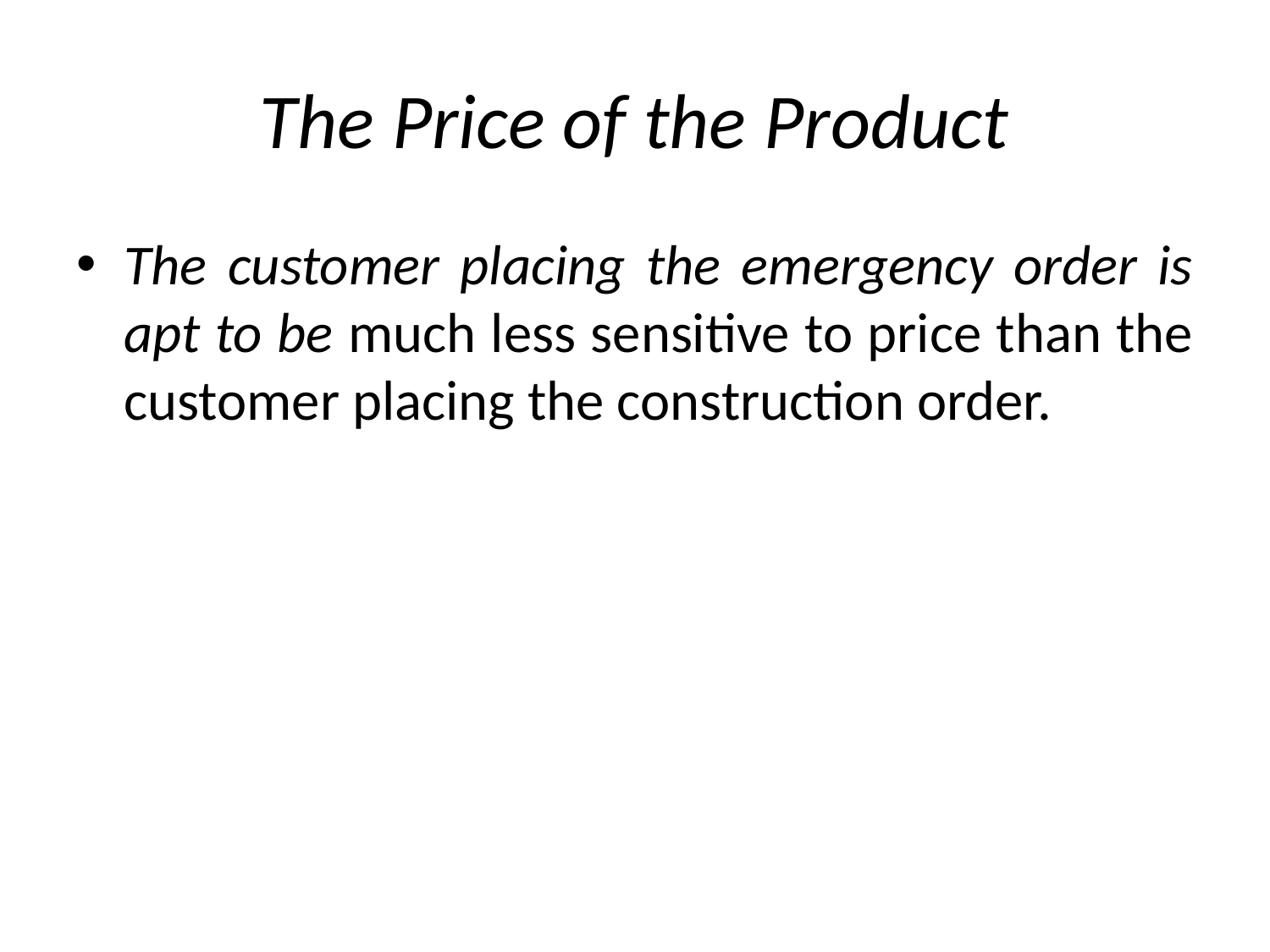

# The Price of the Product
The customer placing the emergency order is apt to be much less sensitive to price than the customer placing the construction order.